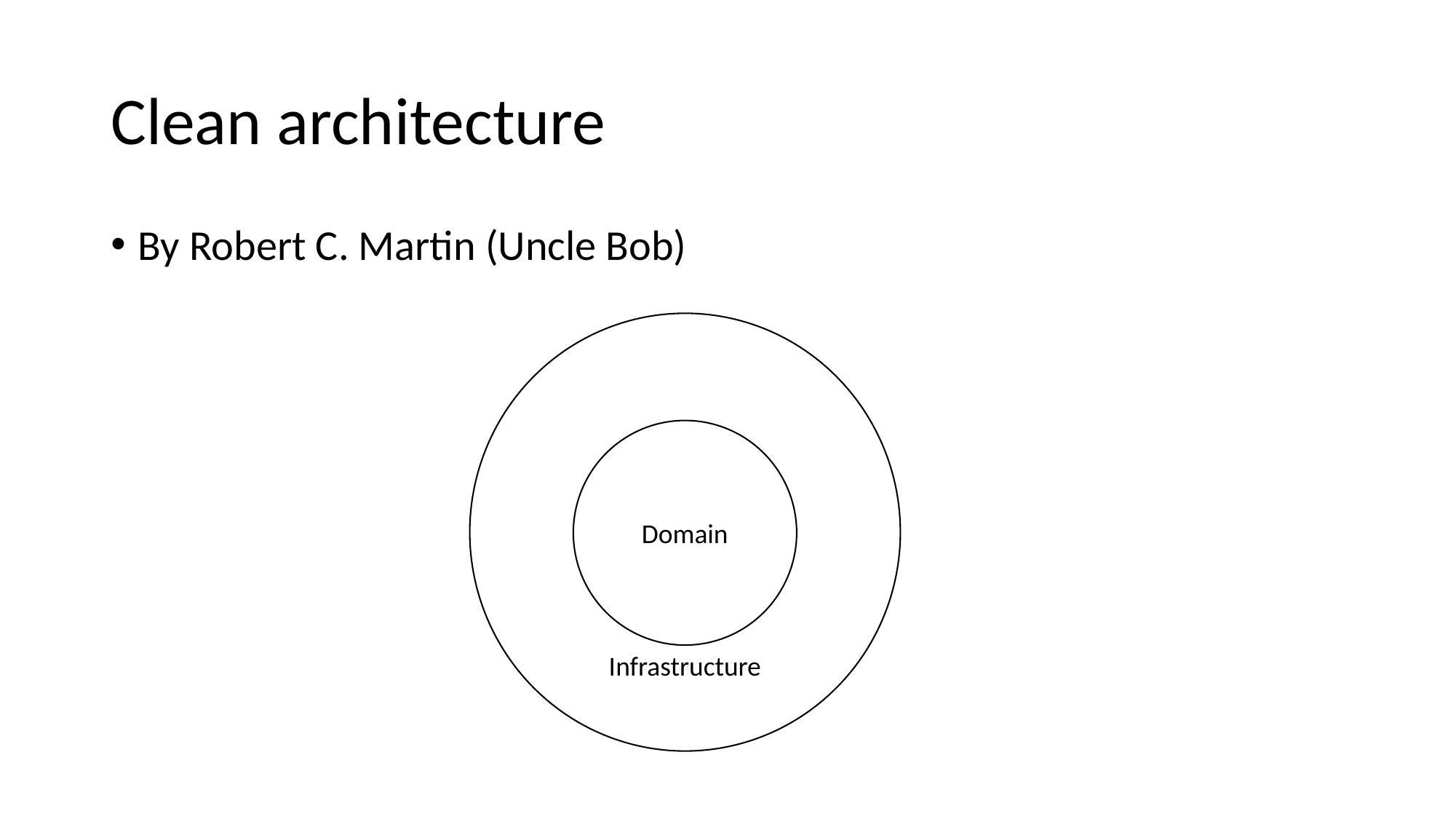

# Clean architecture
By Robert C. Martin (Uncle Bob)
Infrastructure
Domain